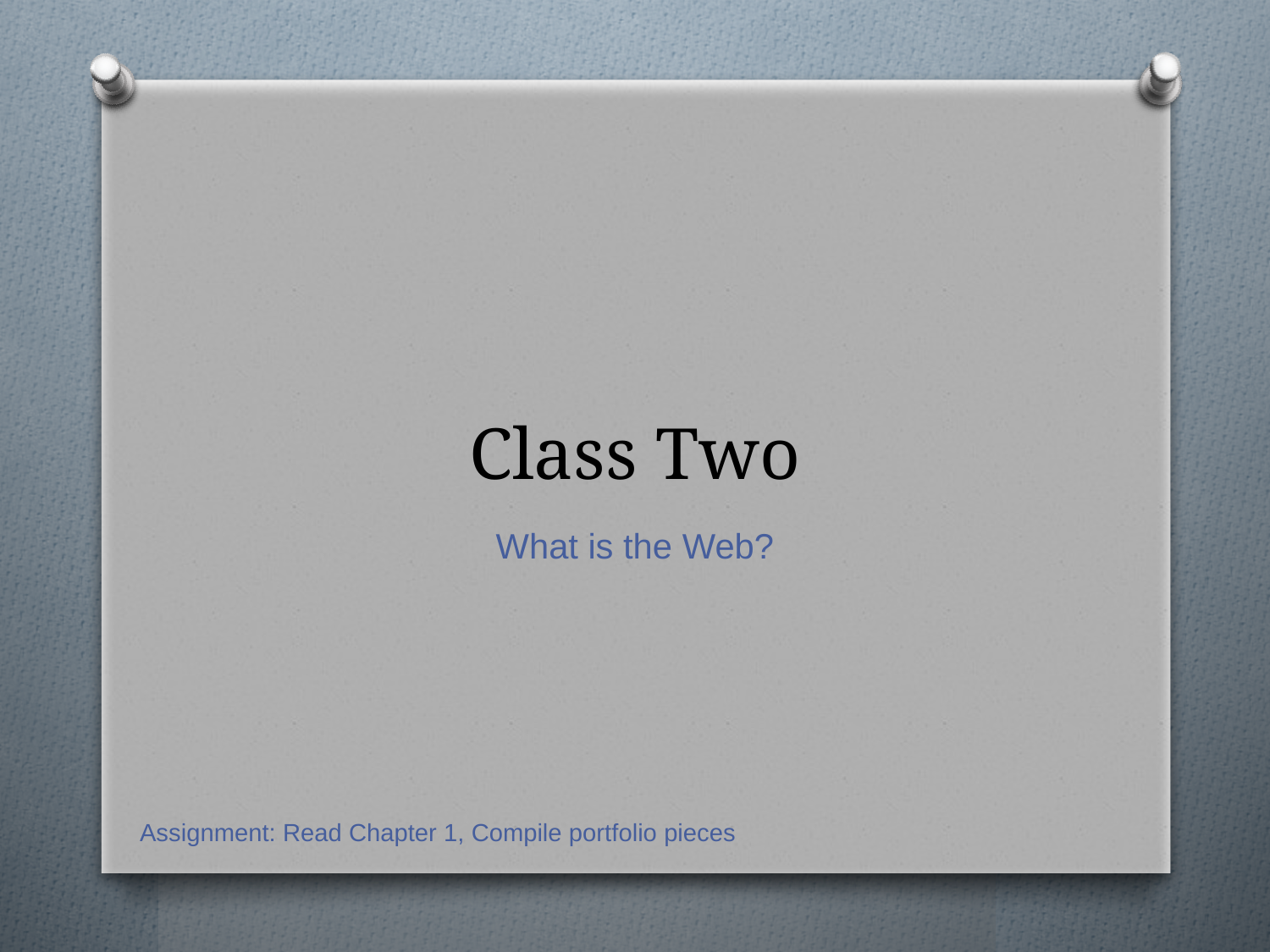

# Class Two
What is the Web?
Assignment: Read Chapter 1, Compile portfolio pieces